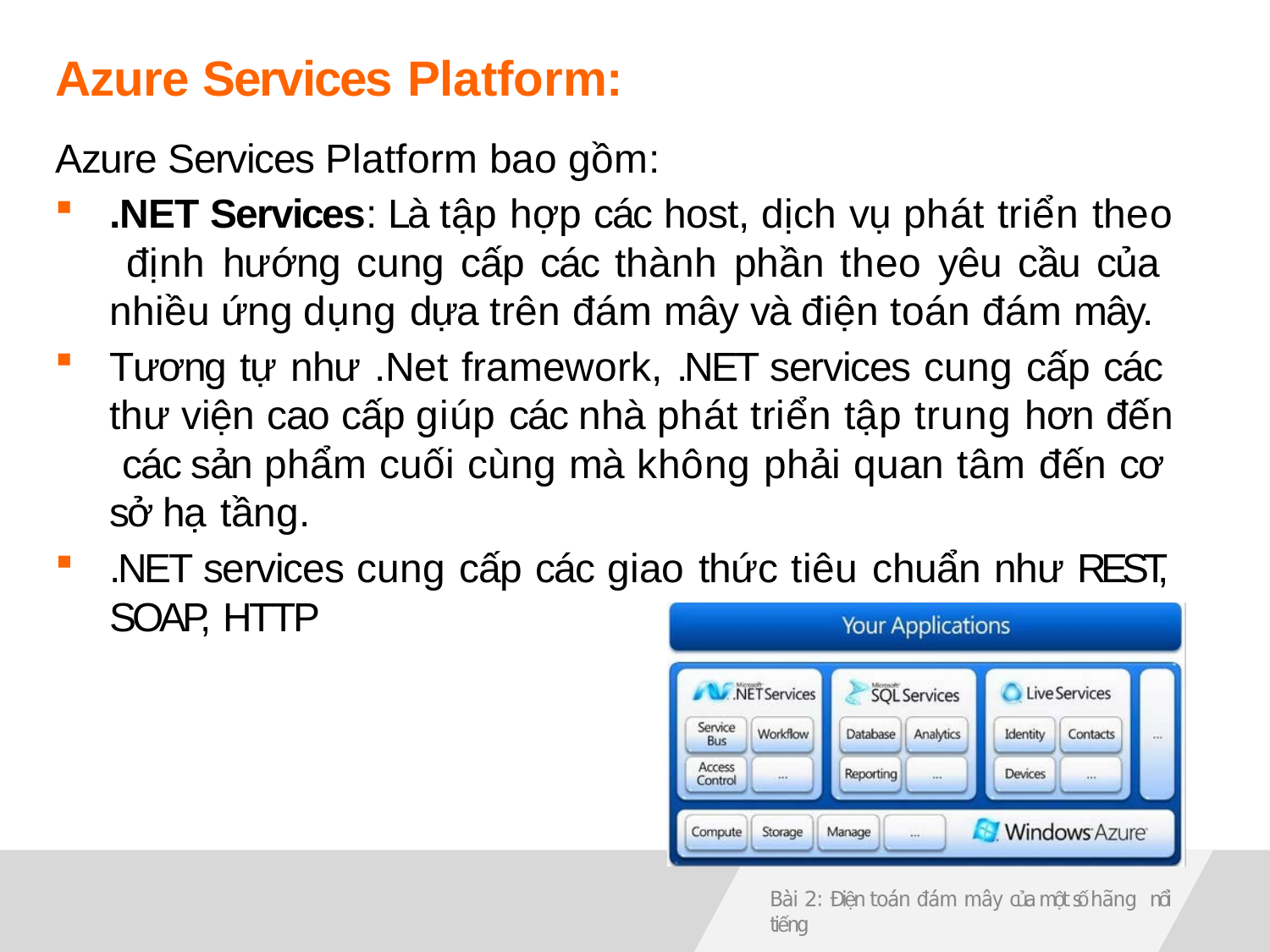

# Azure Services Platform:
Azure Services Platform bao gồm:
.NET Services: Là tập hợp các host, dịch vụ phát triển theo  định hướng cung cấp các thành phần theo yêu cầu của  nhiều ứng dụng dựa trên đám mây và điện toán đám mây.
Tương tự như .Net framework, .NET services cung cấp các  thư viện cao cấp giúp các nhà phát triển tập trung hơn đến  các sản phẩm cuối cùng mà không phải quan tâm đến cơ  sở hạ tầng.
.NET services cung cấp các giao thức tiêu chuẩn như REST,  SOAP, HTTP

Bài 2: Điện toán đám mây của một số hãng  nổi tiếng